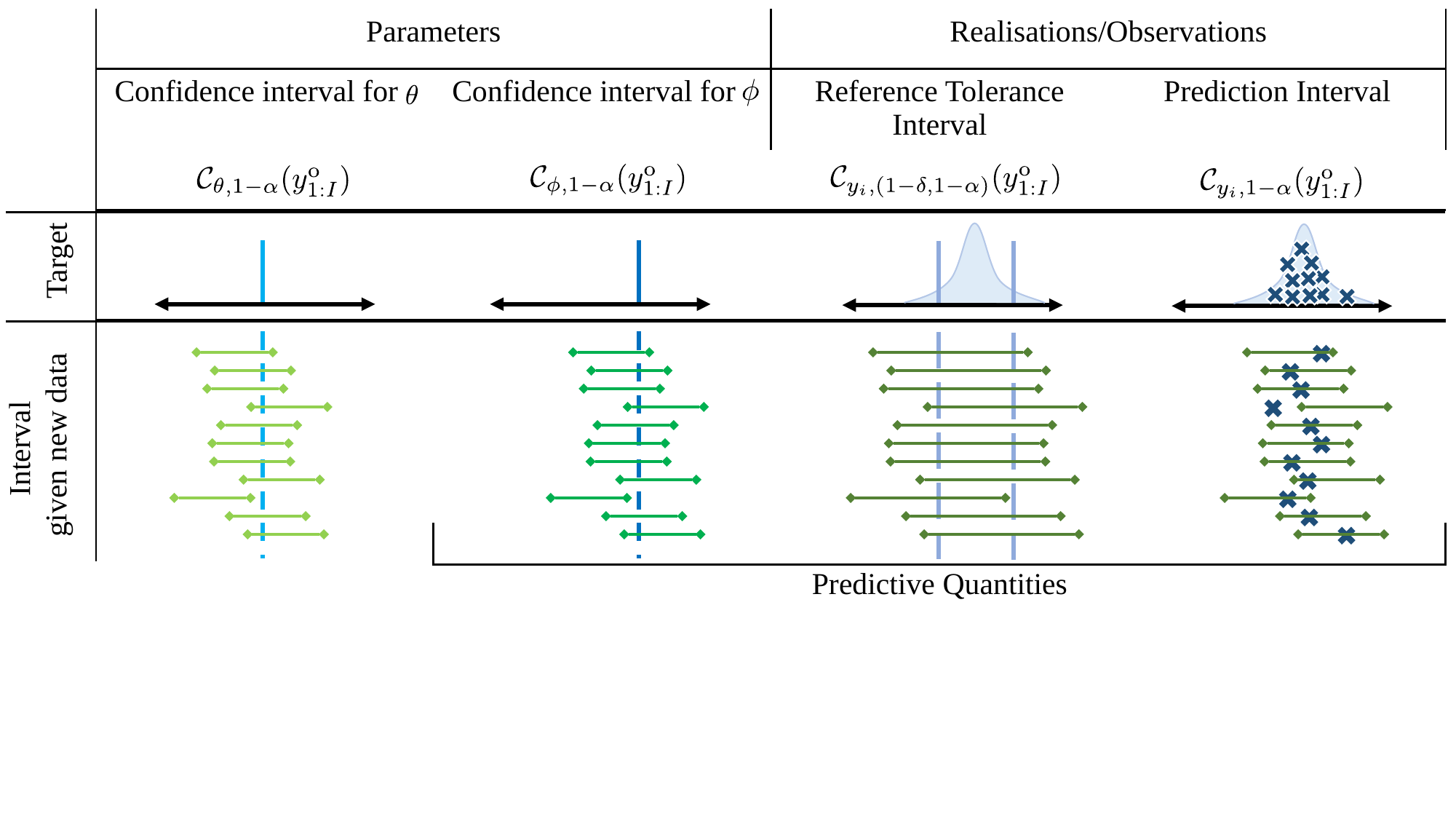

| Parameters |  | Realisations/Observations |  |
| --- | --- | --- | --- |
| Confidence interval for | Confidence interval for | Reference Tolerance Interval | Prediction Interval |
|  |  |  |  |
|  |  |  |  |
|  |  |  |  |
|  | Predictive Quantities |  |  |

Target

Interval
given new data